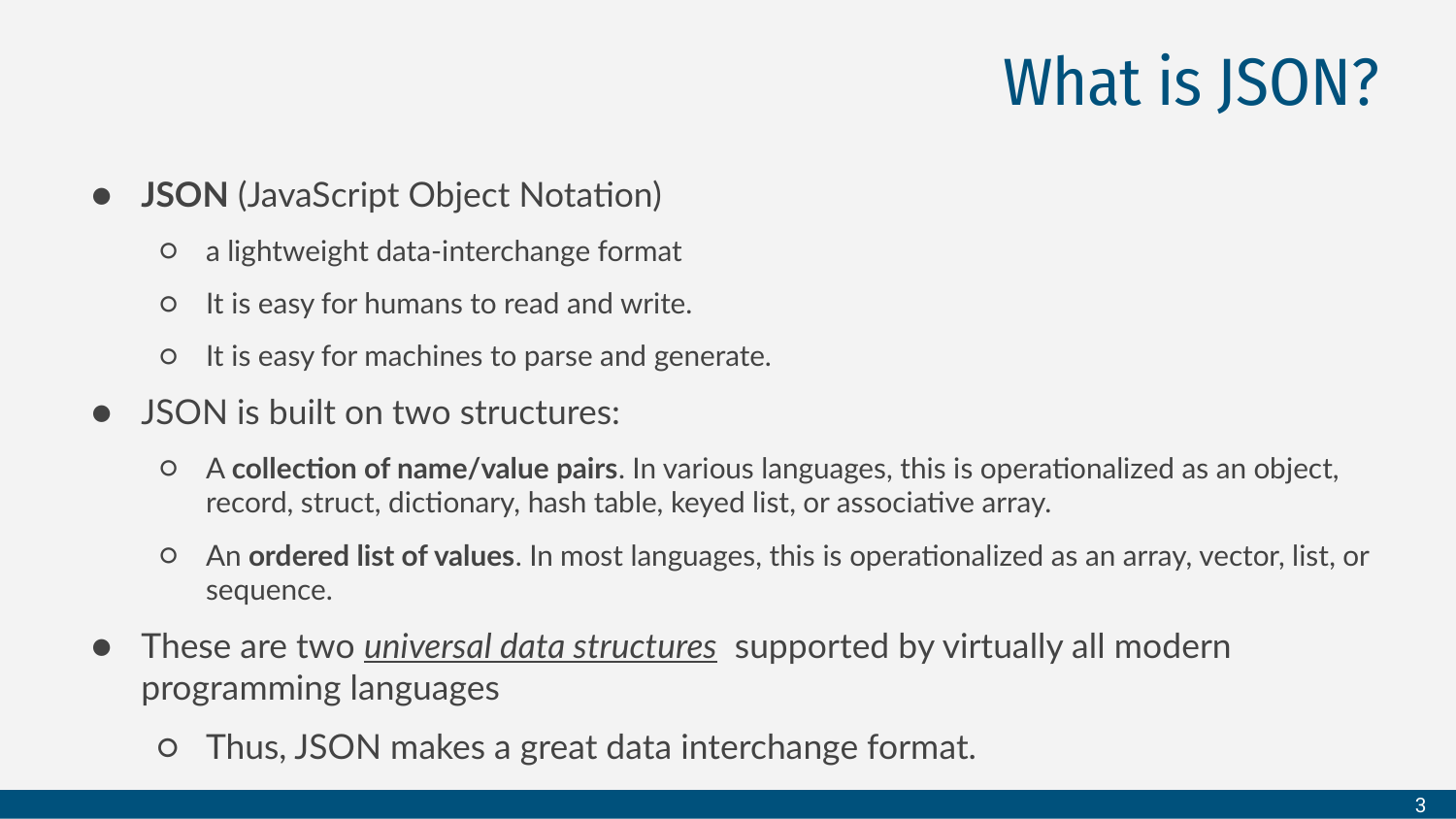

# What is JSON?
JSON (JavaScript Object Notation)
a lightweight data-interchange format
It is easy for humans to read and write.
It is easy for machines to parse and generate.
JSON is built on two structures:
A collection of name/value pairs. In various languages, this is operationalized as an object, record, struct, dictionary, hash table, keyed list, or associative array.
An ordered list of values. In most languages, this is operationalized as an array, vector, list, or sequence.
These are two universal data structures  supported by virtually all modern programming languages
Thus, JSON makes a great data interchange format.
3